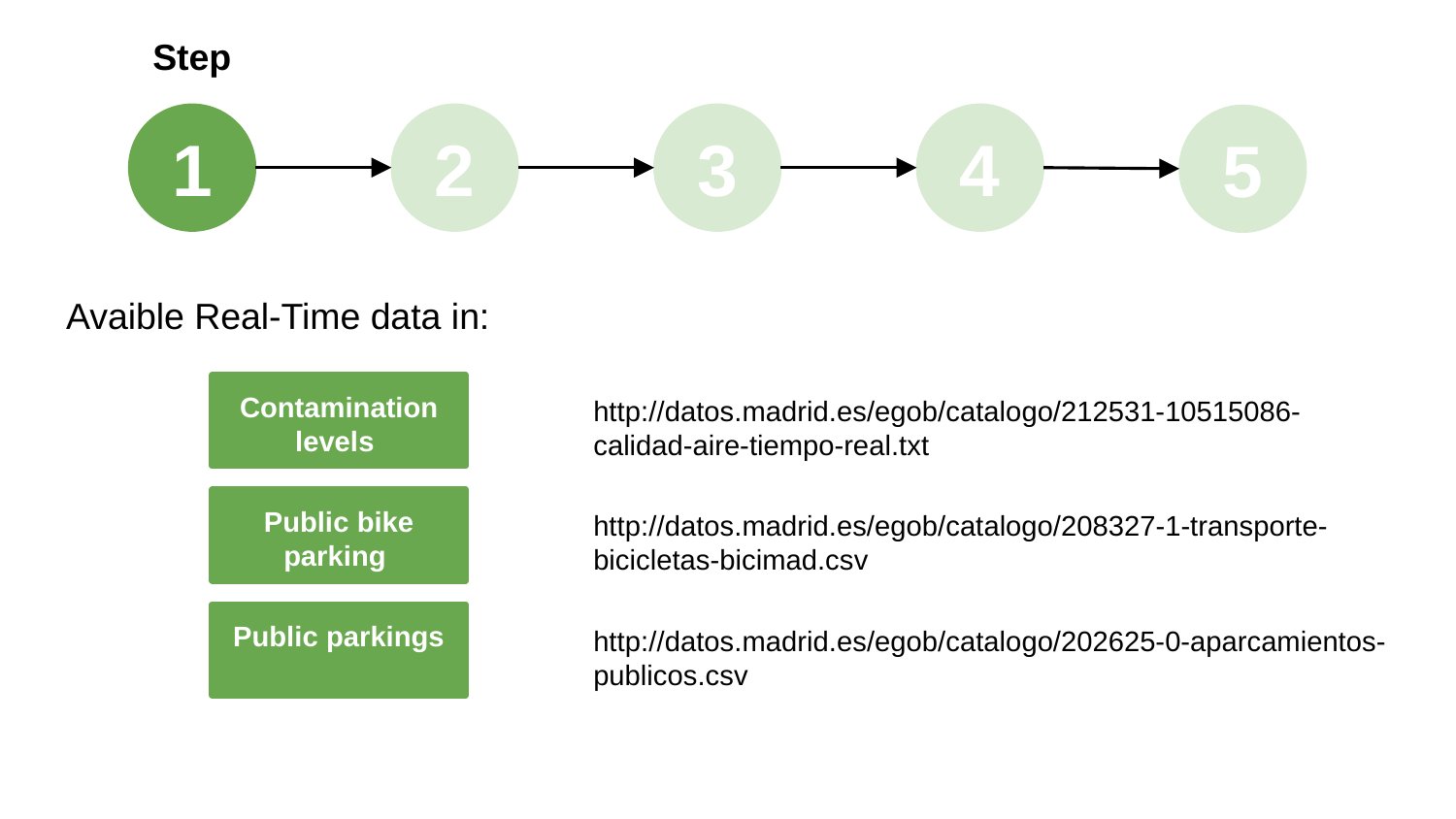

Step
1
2
3
4
5
Avaible Real-Time data in:
Contamination levels
http://datos.madrid.es/egob/catalogo/212531-10515086-calidad-aire-tiempo-real.txt
Public bike parking
http://datos.madrid.es/egob/catalogo/208327-1-transporte-bicicletas-bicimad.csv
Public parkings
http://datos.madrid.es/egob/catalogo/202625-0-aparcamientos-publicos.csv